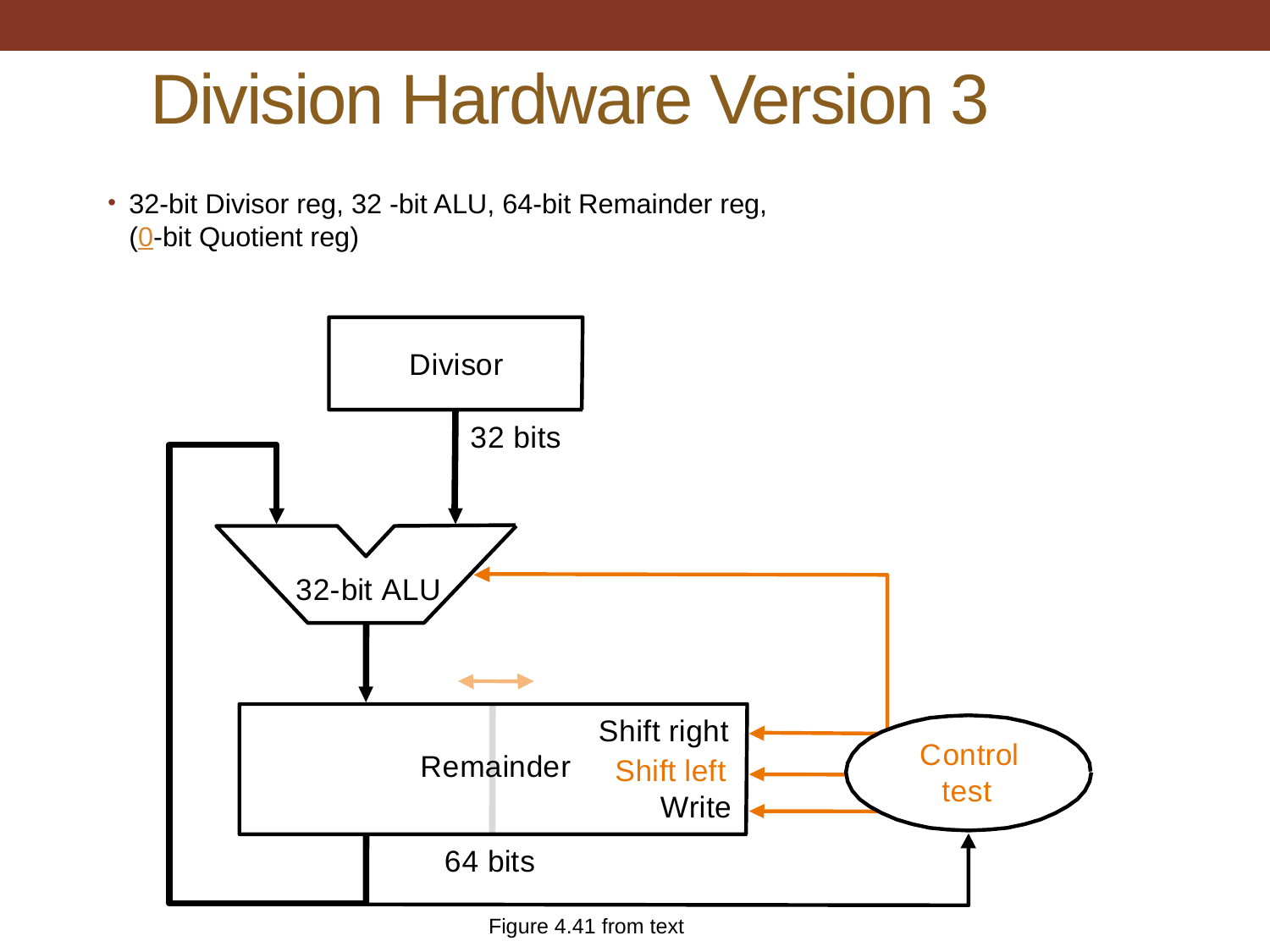

# Division Hardware Version 3
32-bit Divisor reg, 32 -bit ALU, 64-bit Remainder reg,
(0-bit Quotient reg)

D
i
v
i
s
o
r

3
2

b
i
t
s

3
2
-
b
i
t

A
L
U

S
h
i
f
t

r
i
g
h
t

C
o
n
t
r
o
l

R
e
m
a
i
n
d
e
r
S
h
i
f
t

l
e
f
t

t
e
s
t

W
r
i
t
e

6
4

b
i
t
s

Figure 4.41 from text